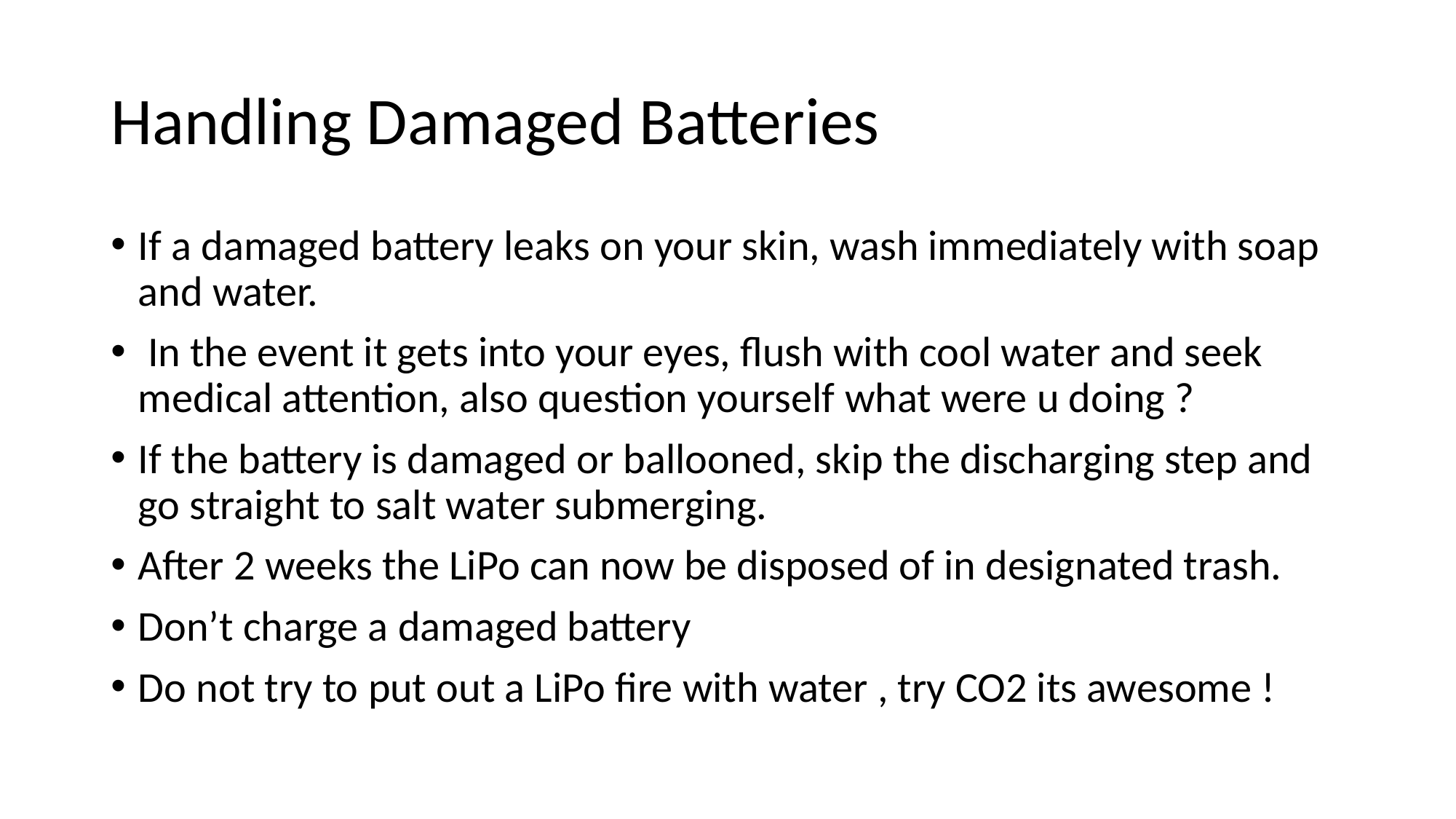

# Handling Damaged Batteries
If a damaged battery leaks on your skin, wash immediately with soap and water.
 In the event it gets into your eyes, flush with cool water and seek medical attention, also question yourself what were u doing ?
If the battery is damaged or ballooned, skip the discharging step and go straight to salt water submerging.
After 2 weeks the LiPo can now be disposed of in designated trash.
Don’t charge a damaged battery
Do not try to put out a LiPo fire with water , try CO2 its awesome !